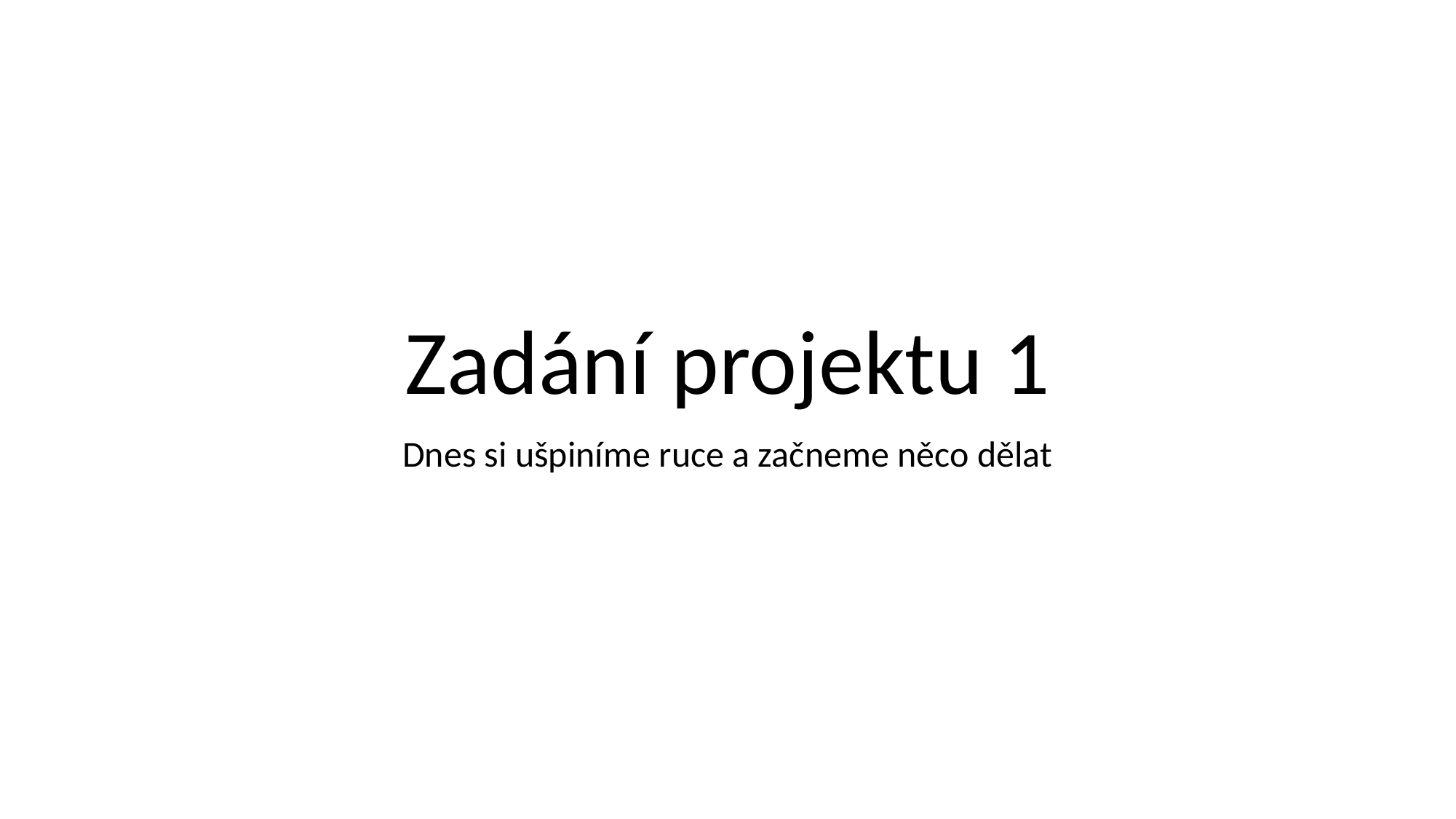

# Zadání projektu 1
Dnes si ušpiníme ruce a začneme něco dělat